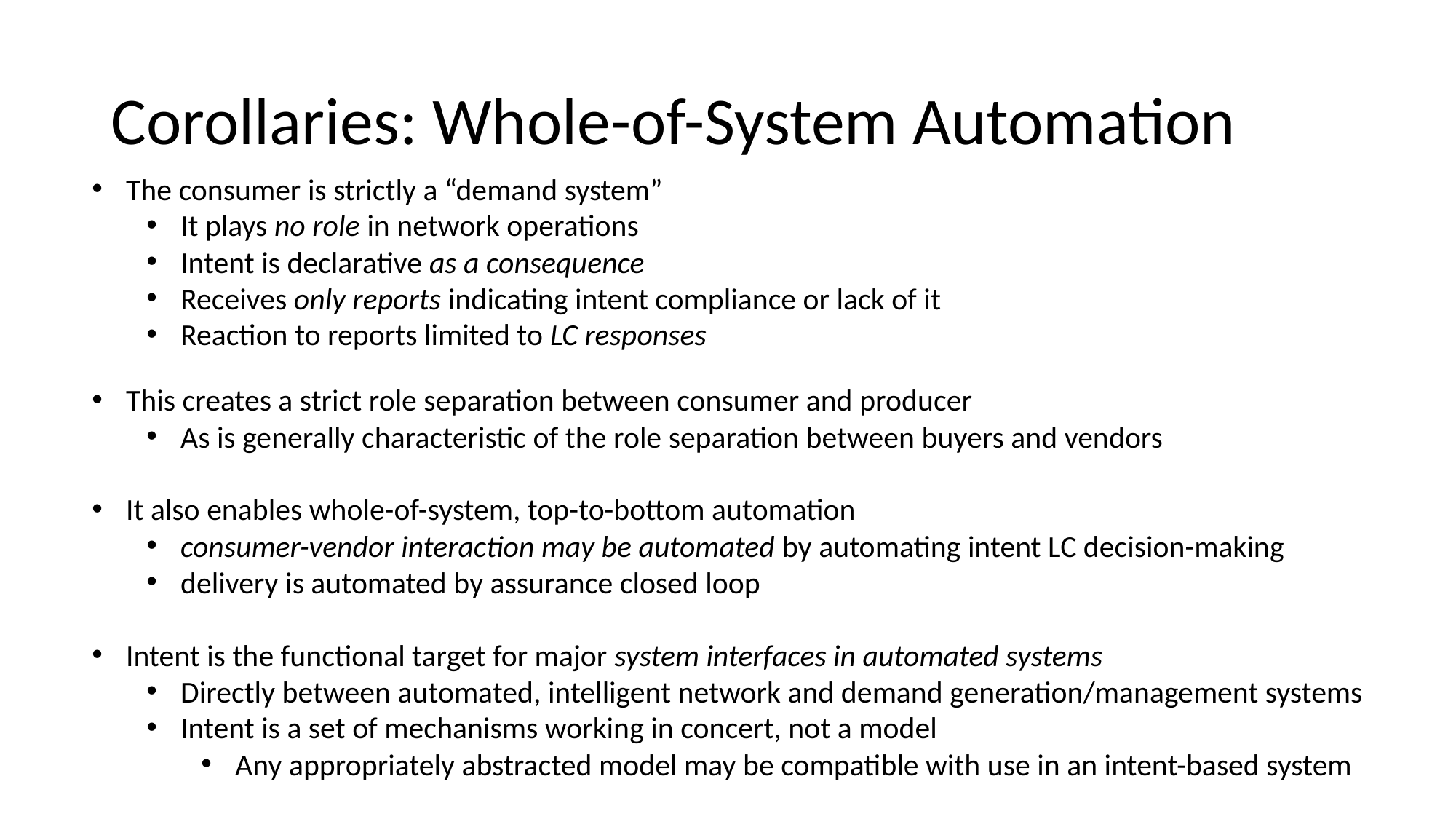

# Corollaries: Whole-of-System Automation
The consumer is strictly a “demand system”
It plays no role in network operations
Intent is declarative as a consequence
Receives only reports indicating intent compliance or lack of it
Reaction to reports limited to LC responses

This creates a strict role separation between consumer and producer
As is generally characteristic of the role separation between buyers and vendors

It also enables whole-of-system, top-to-bottom automation
consumer-vendor interaction may be automated by automating intent LC decision-making
delivery is automated by assurance closed loop

Intent is the functional target for major system interfaces in automated systems
Directly between automated, intelligent network and demand generation/management systems
Intent is a set of mechanisms working in concert, not a model
Any appropriately abstracted model may be compatible with use in an intent-based system